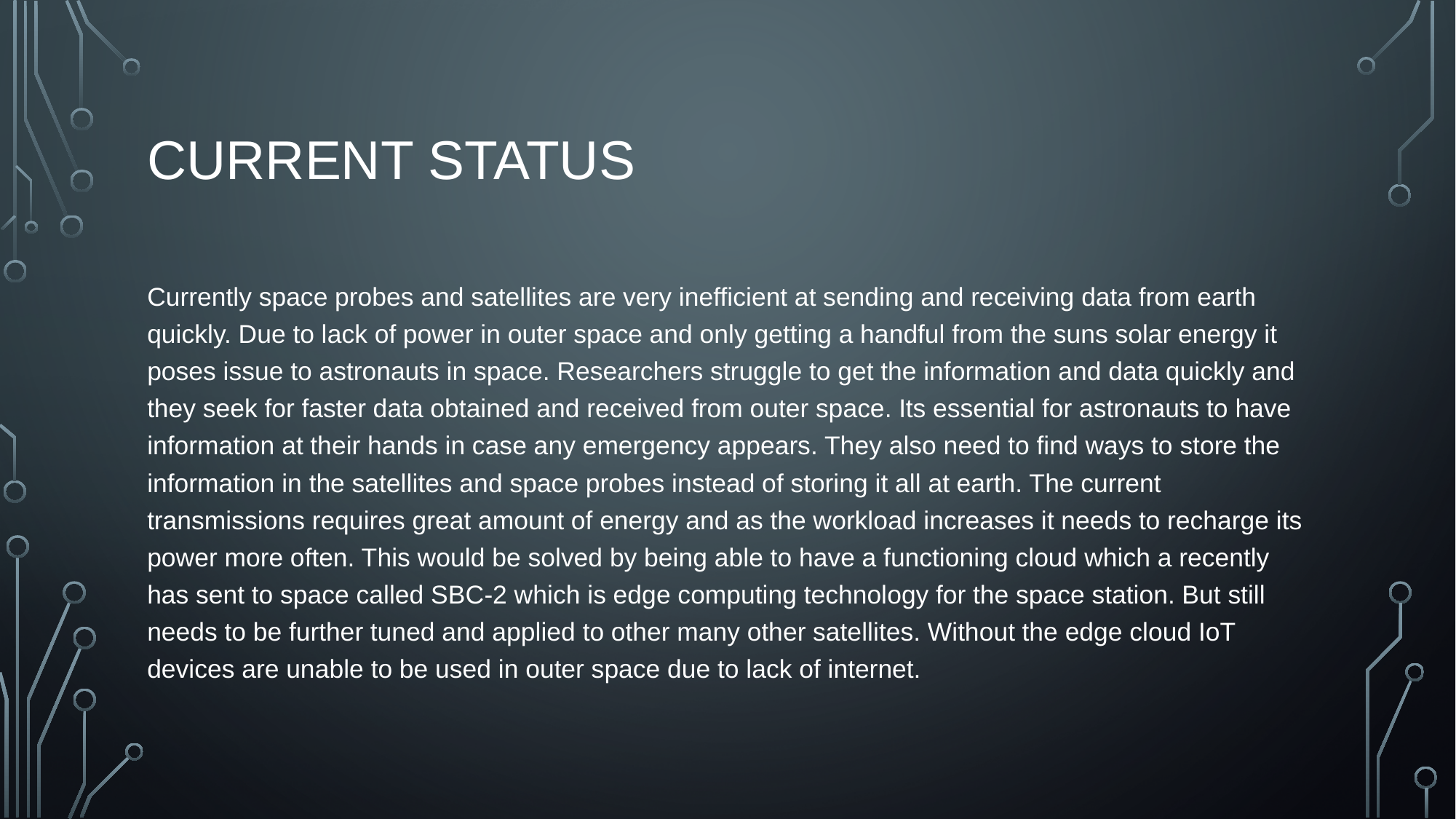

# Current status
Currently space probes and satellites are very inefficient at sending and receiving data from earth quickly. Due to lack of power in outer space and only getting a handful from the suns solar energy it poses issue to astronauts in space. Researchers struggle to get the information and data quickly and they seek for faster data obtained and received from outer space. Its essential for astronauts to have information at their hands in case any emergency appears. They also need to find ways to store the information in the satellites and space probes instead of storing it all at earth. The current transmissions requires great amount of energy and as the workload increases it needs to recharge its power more often. This would be solved by being able to have a functioning cloud which a recently has sent to space called SBC-2 which is edge computing technology for the space station. But still needs to be further tuned and applied to other many other satellites. Without the edge cloud IoT devices are unable to be used in outer space due to lack of internet.